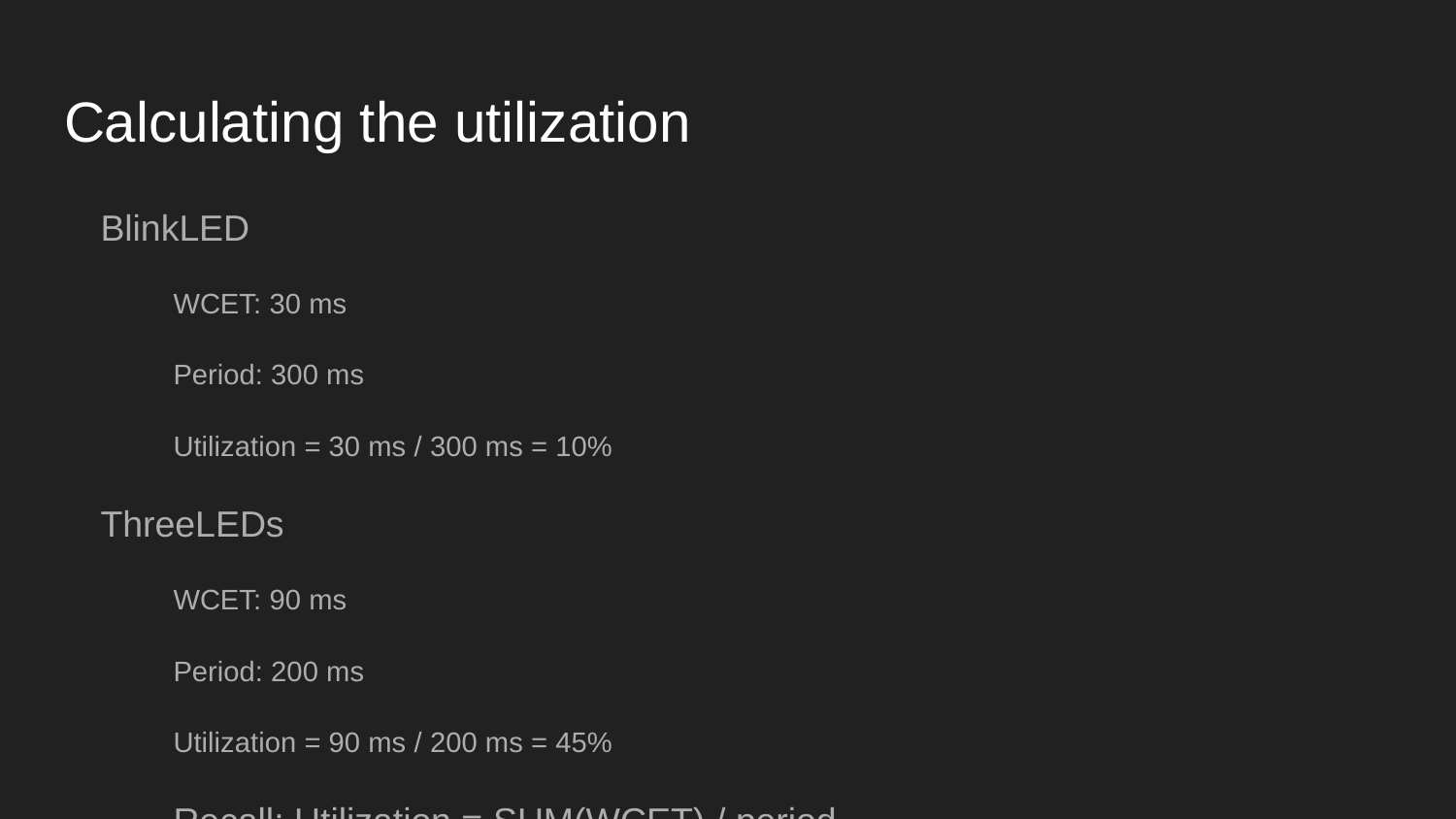

# Calculating the utilization
BlinkLED
WCET: 30 ms
Period: 300 ms
Utilization = 30 ms / 300 ms = 10%
ThreeLEDs
WCET: 90 ms
Period: 200 ms
Utilization = 90 ms / 200 ms = 45%
Recall: Utilization = SUM(WCET) / period
However, BlinkLED and ThreeLEDs don’t share the same period, so what timeframe should we look at?